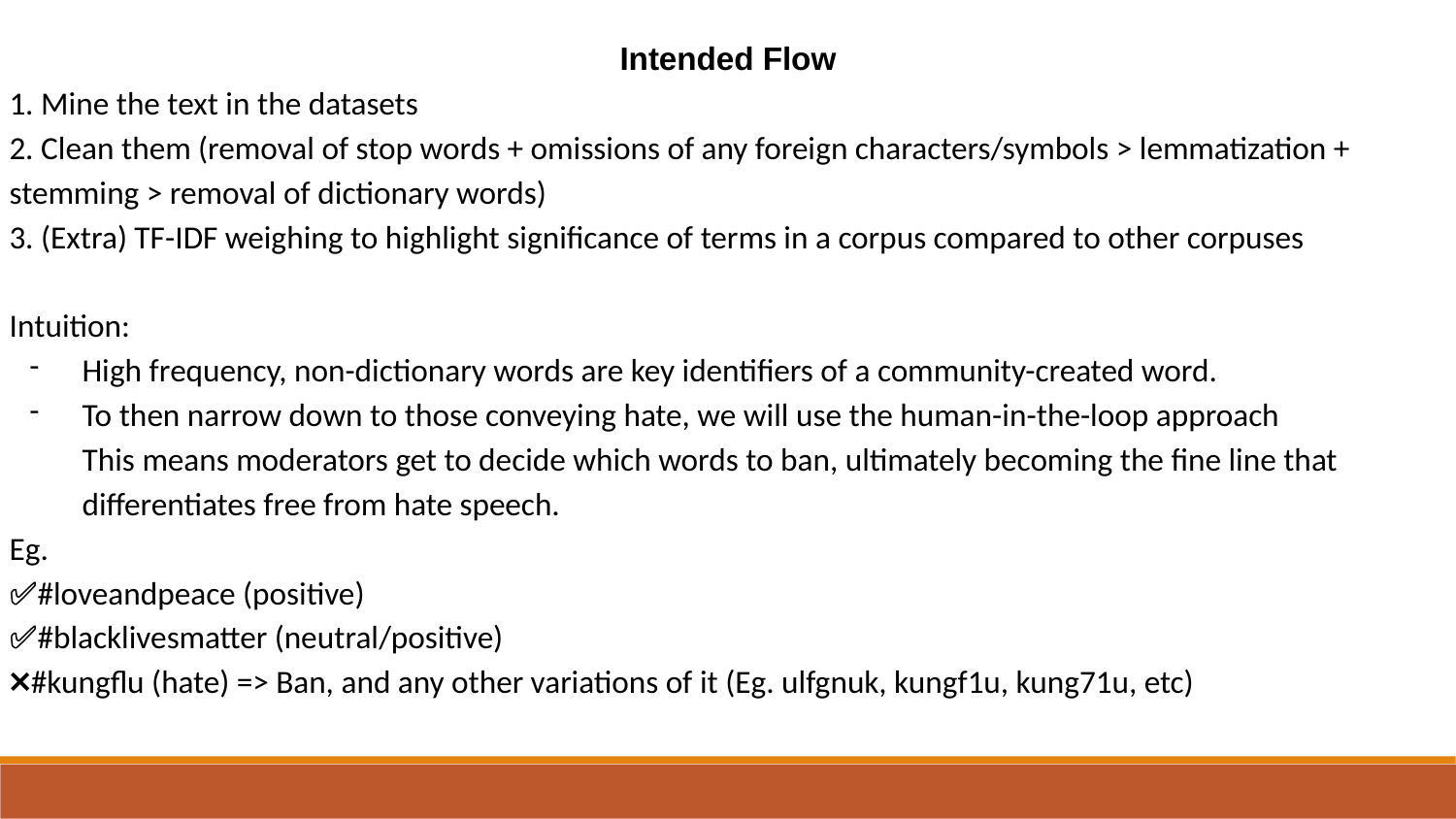

Intended Flow
1. Mine the text in the datasets
2. Clean them (removal of stop words + omissions of any foreign characters/symbols > lemmatization + stemming > removal of dictionary words)
3. (Extra) TF-IDF weighing to highlight significance of terms in a corpus compared to other corpuses

Intuition:
High frequency, non-dictionary words are key identifiers of a community-created word.
To then narrow down to those conveying hate, we will use the human-in-the-loop approach
This means moderators get to decide which words to ban, ultimately becoming the fine line that differentiates free from hate speech.
Eg.
✅#loveandpeace (positive)
✅#blacklivesmatter (neutral/positive)
❌#kungflu (hate) => Ban, and any other variations of it (Eg. ulfgnuk, kungf1u, kung71u, etc)